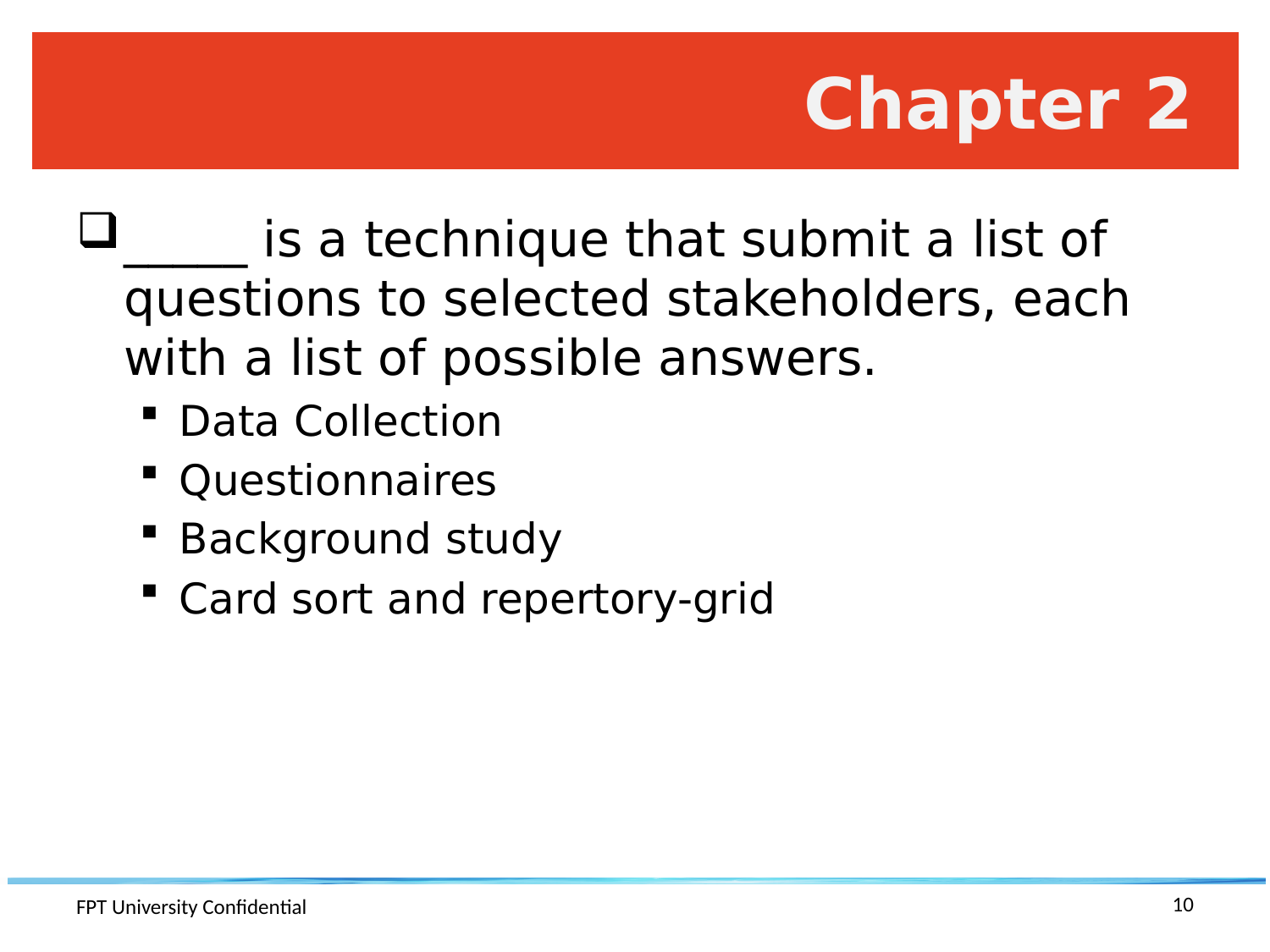

# Chapter 2
_____ is a technique that submit a list of questions to selected stakeholders, each with a list of possible answers.
Data Collection
Questionnaires
Background study
Card sort and repertory-grid